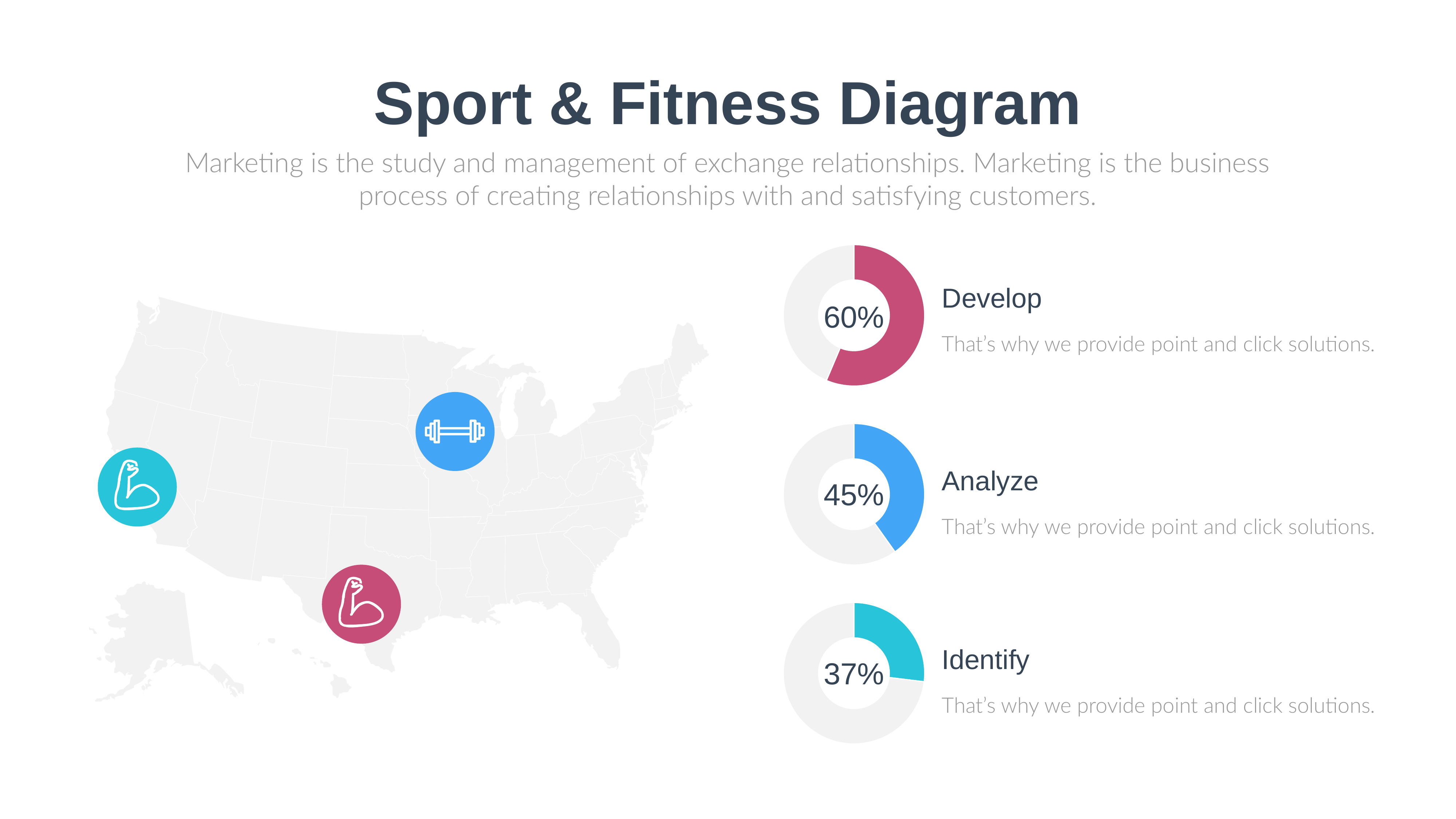

Sport & Fitness Diagram
Marketing is the study and management of exchange relationships. Marketing is the business process of creating relationships with and satisfying customers.

### Chart

| Category | Sales |
|---|---|
| 1st Qtr | 5.3 |
| 2nd Qtr | 4.1 |
60%
Develop
That’s why we provide point and click solutions.

### Chart

| Category | Sales |
|---|---|
| 1st Qtr | 5.3 |
| 2nd Qtr | 7.9 |
45%
Analyze
That’s why we provide point and click solutions.

### Chart

| Category | Sales |
|---|---|
| 1st Qtr | 2.1 |
| 2nd Qtr | 5.7 |
37%
Identify
That’s why we provide point and click solutions.